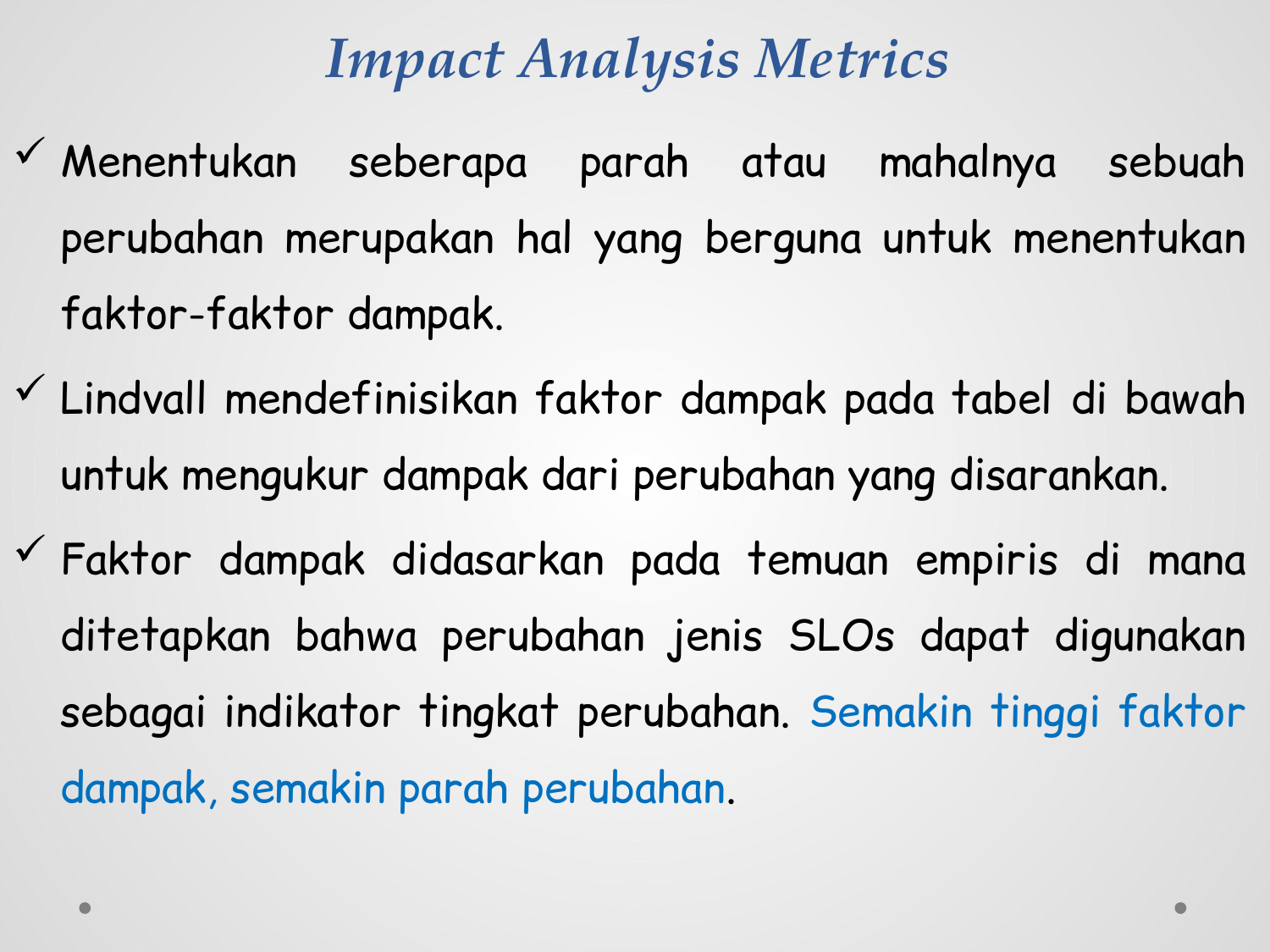

# Impact Analysis Metrics
Menentukan seberapa parah atau mahalnya sebuah perubahan merupakan hal yang berguna untuk menentukan faktor-faktor dampak.
Lindvall mendefinisikan faktor dampak pada tabel di bawah untuk mengukur dampak dari perubahan yang disarankan.
Faktor dampak didasarkan pada temuan empiris di mana ditetapkan bahwa perubahan jenis SLOs dapat digunakan sebagai indikator tingkat perubahan. Semakin tinggi faktor dampak, semakin parah perubahan.